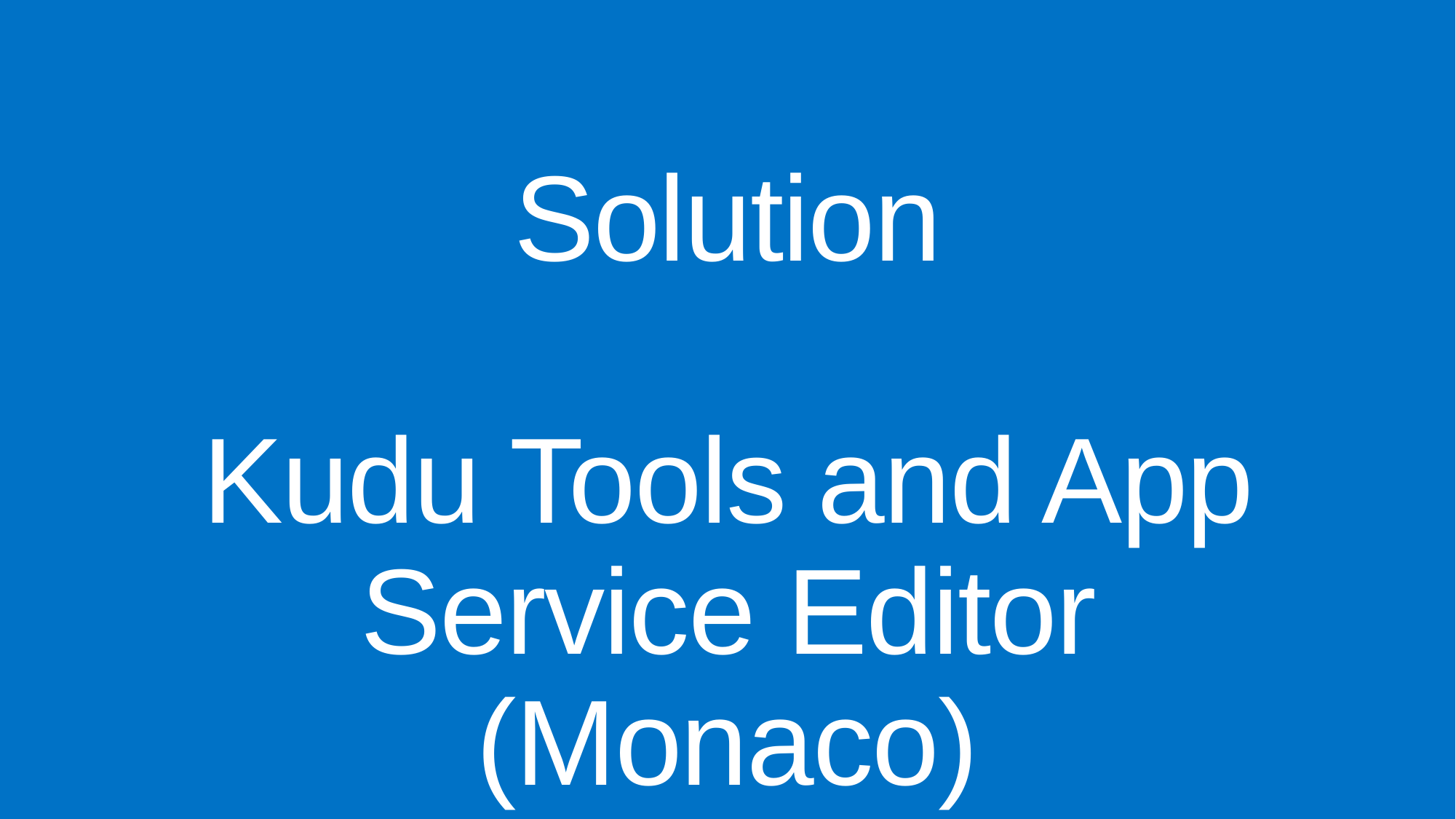

# Solution Kudu Tools and App Service Editor (Monaco)